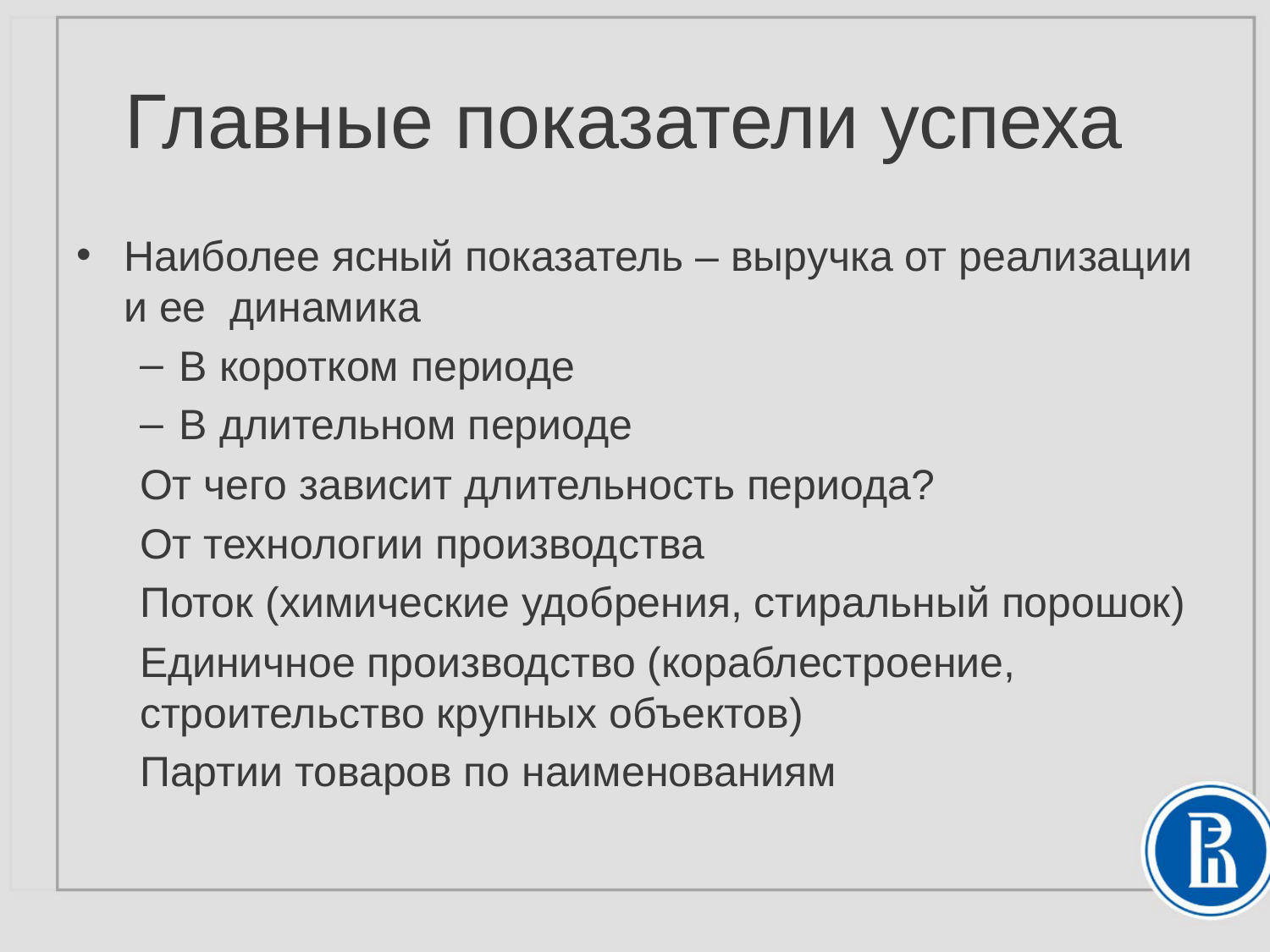

# Главные показатели успеха
Наиболее ясный показатель – выручка от реализации и ее  динамика
В коротком периоде
В длительном периоде
От чего зависит длительность периода?
От технологии производства
Поток (химические удобрения, стиральный порошок)
Единичное производство (кораблестроение, строительство крупных объектов)
Партии товаров по наименованиям